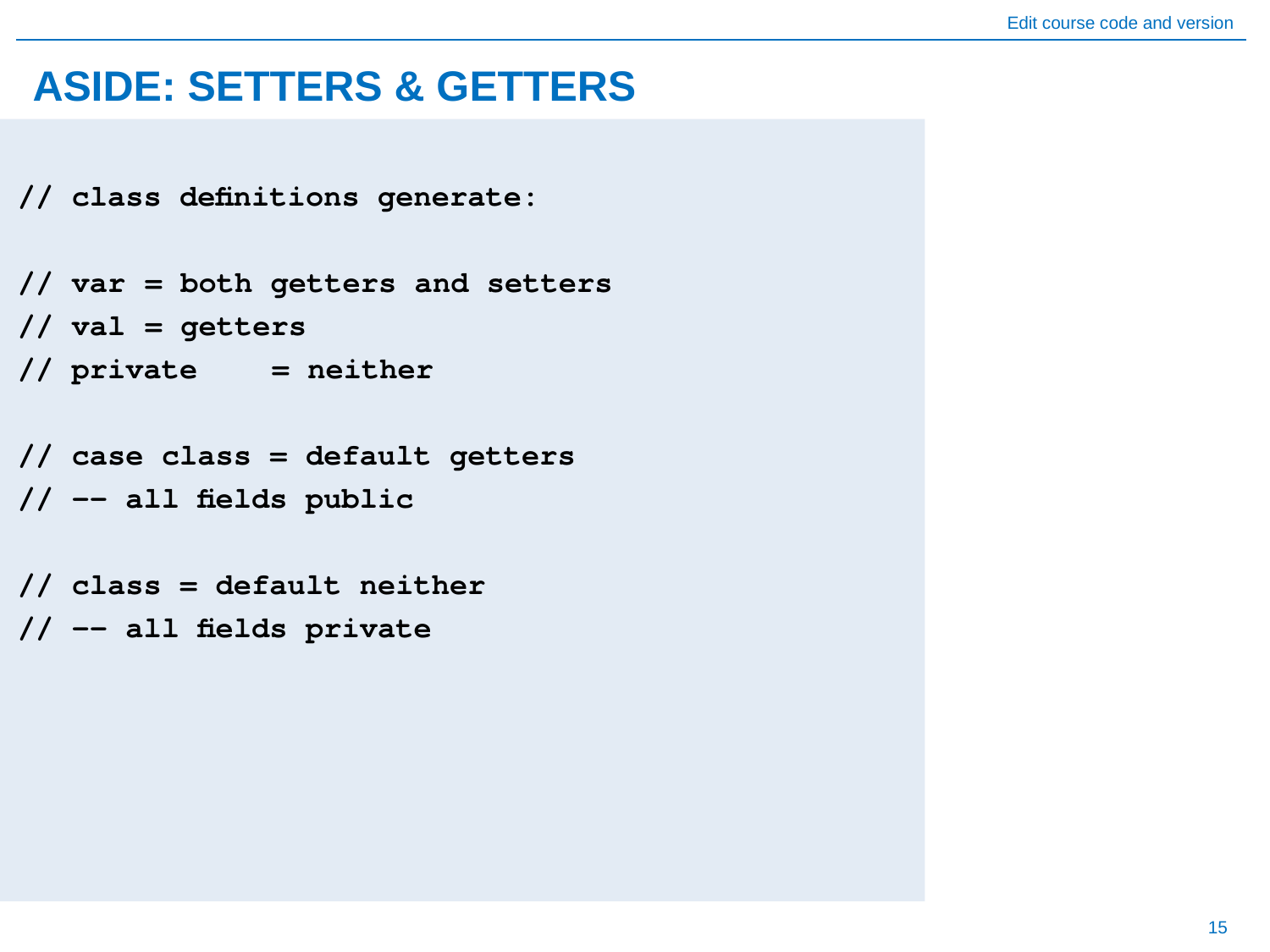

# ASIDE: SETTERS & GETTERS
// class definitions generate:

// var 	= both getters and setters
// val 	= getters
// private 	= neither
// case class = default getters
// -- all fields public

// class = default neither
// -- all fields private